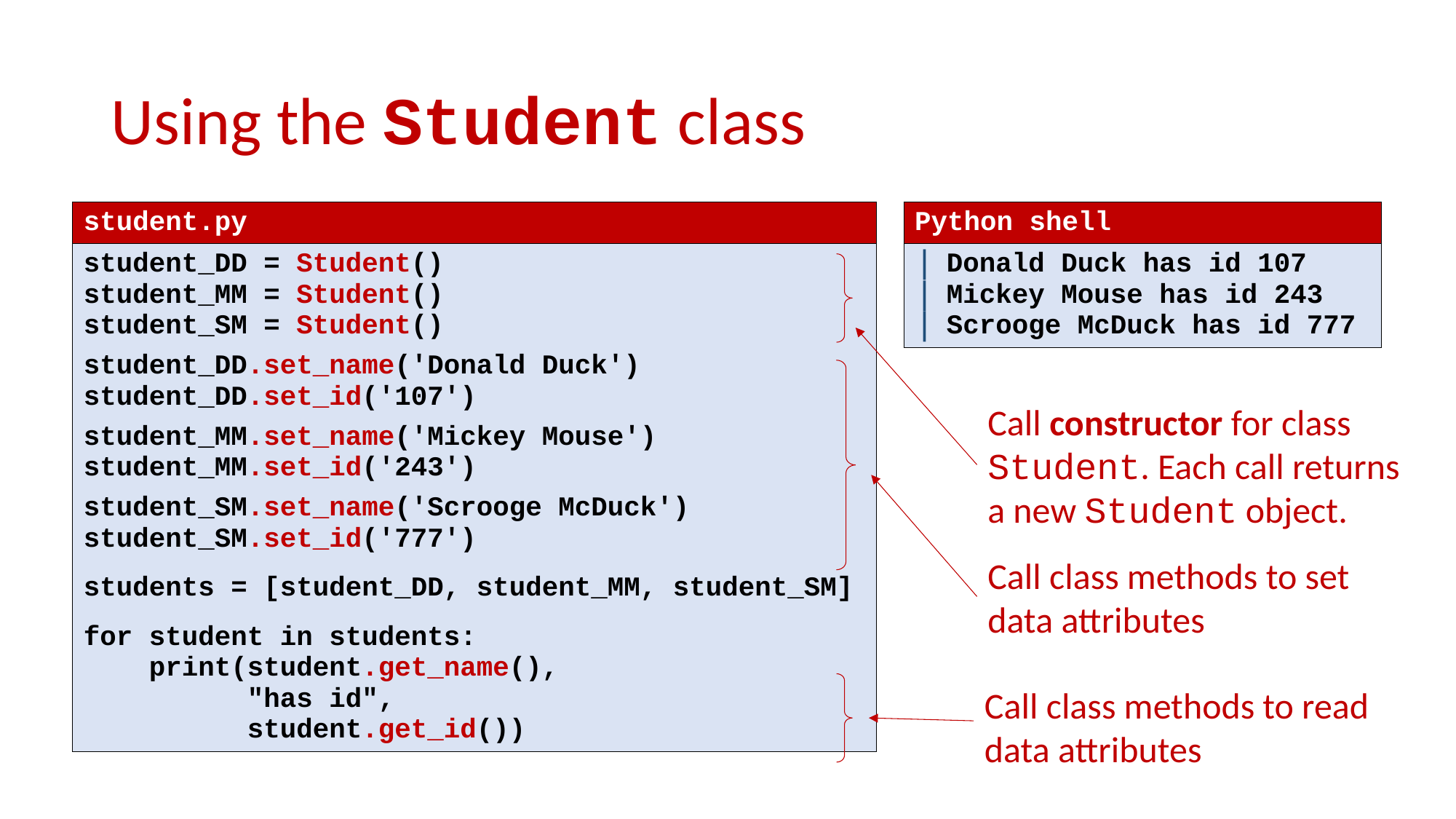

# Using the Student class
| student.py |
| --- |
| student\_DD = Student() student\_MM = Student() student\_SM = Student() student\_DD.set\_name('Donald Duck') student\_DD.set\_id('107') student\_MM.set\_name('Mickey Mouse') student\_MM.set\_id('243') student\_SM.set\_name('Scrooge McDuck') student\_SM.set\_id('777') students = [student\_DD, student\_MM, student\_SM] for student in students: print(student.get\_name(), "has id", student.get\_id()) |
| Python shell |
| --- |
| Donald Duck has id 107 Mickey Mouse has id 243 Scrooge McDuck has id 777 |

Call constructor for class Student. Each call returns a new Student object.
Call class methods to set data attributes

Call class methods to read data attributes